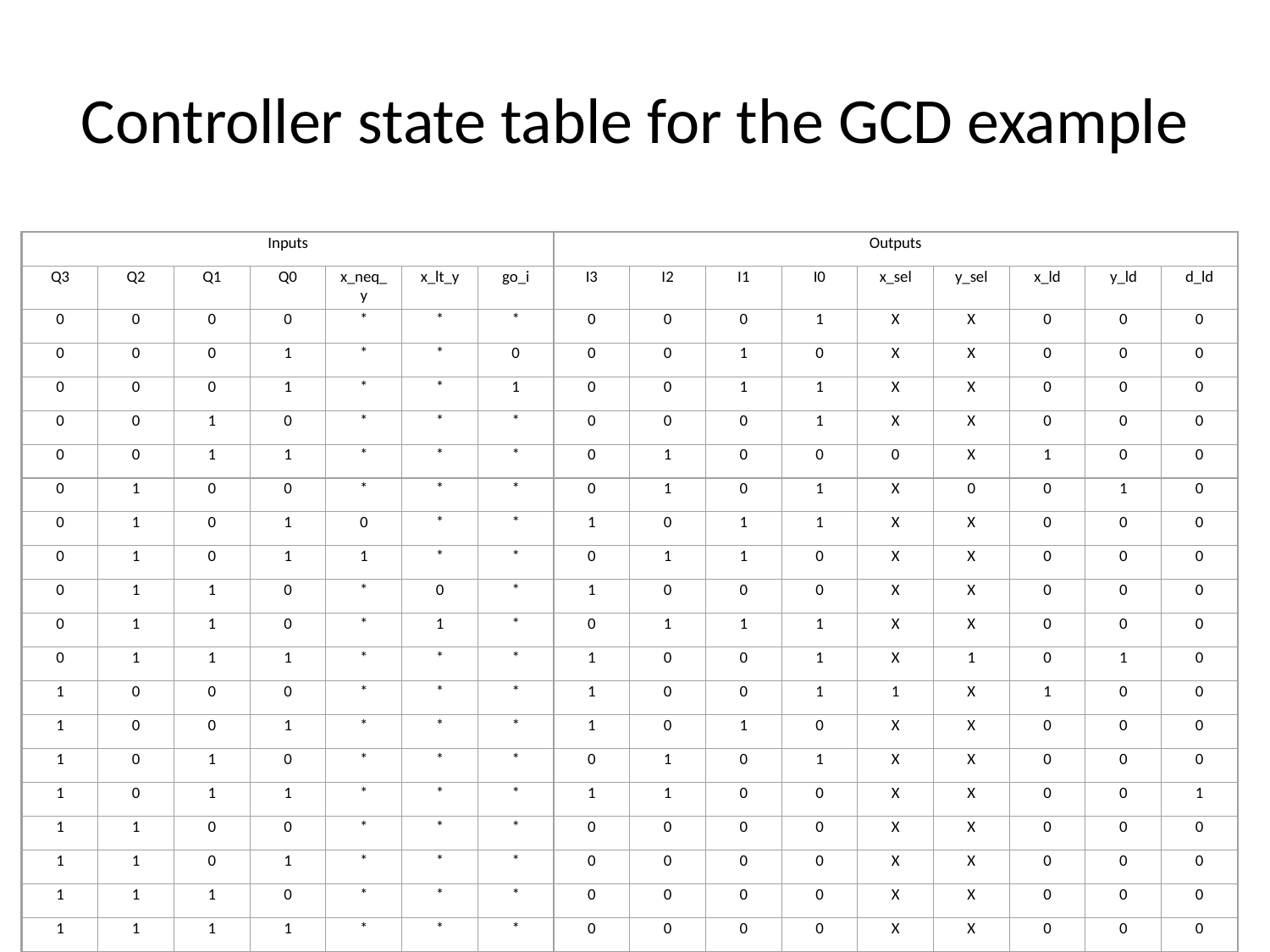

# Controller state table for the GCD example

Inputs

Outputs

Q3

Q2

Q1

Q0

x_neq_y

x_lt_y

go_i

I3

I2

I1

I0

x_sel

y_sel

x_ld

y_ld

d_ld

0

0

0

0

*

*

*

0

0

0

1

X

X

0

0

0

0

0

0

1

*

*

0

0

0

1

0

X

X

0

0

0

0

0

0

1

*

*

1

0

0

1

1

X

X

0

0

0

0

0

1

0

*

*

*

0

0

0

1

X

X

0

0

0

0

0

1

1

*

*

*

0

1

0

0

0

X

1

0

0

0

1

0

0

*

*

*

0

1

0

1

X

0

0

1

0

0

1

0

1

0

*

*

1

0

1

1

X

X

0

0

0

0

1

0

1

1

*

*

0

1

1

0

X

X

0

0

0

0

1

1

0

*

0

*

1

0

0

0

X

X

0

0

0

0

1

1

0

*

1

*

0

1

1

1

X

X

0

0

0

0

1

1

1

*

*

*

1

0

0

1

X

1

0

1

0

1

0

0

0

*

*

*

1

0

0

1

1

X

1

0

0

1

0

0

1

*

*

*

1

0

1

0

X

X

0

0

0

1

0

1

0

*

*

*

0

1

0

1

X

X

0

0

0

1

0

1

1

*

*

*

1

1

0

0

X

X

0

0

1

1

1

0

0

*

*

*

0

0

0

0

X

X

0

0

0

1

1

0

1

*

*

*

0

0

0

0

X

X

0

0

0

1

1

1

0

*

*

*

0

0

0

0

X

X

0

0

0

1

1

1

1

*

*

*

0

0

0

0

X

X

0

0

0